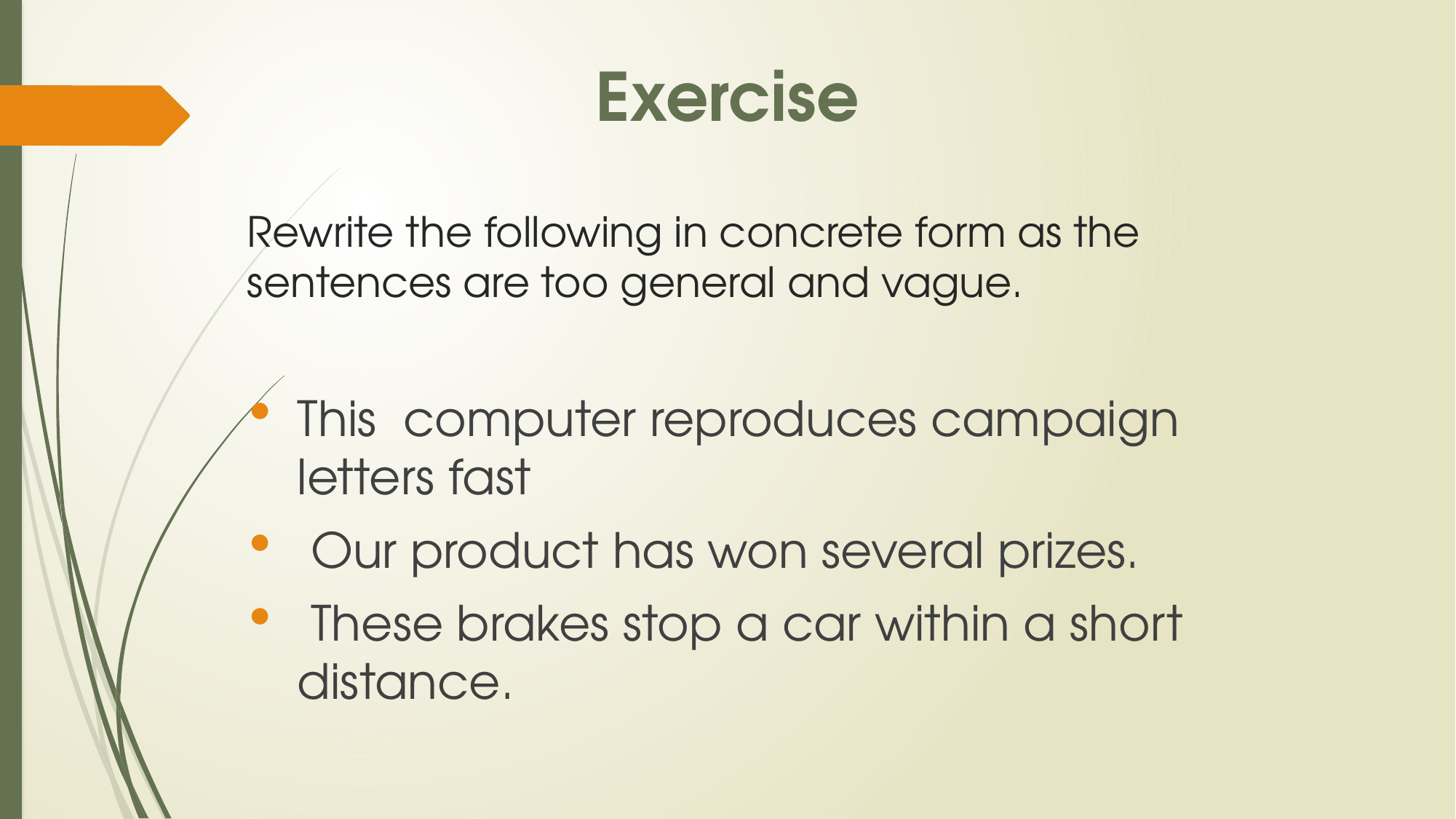

Exercise
# Rewrite the following in concrete form as the sentences are too general and vague.
This  computer reproduces campaign letters fast
 Our product has won several prizes.
 These brakes stop a car within a short distance.